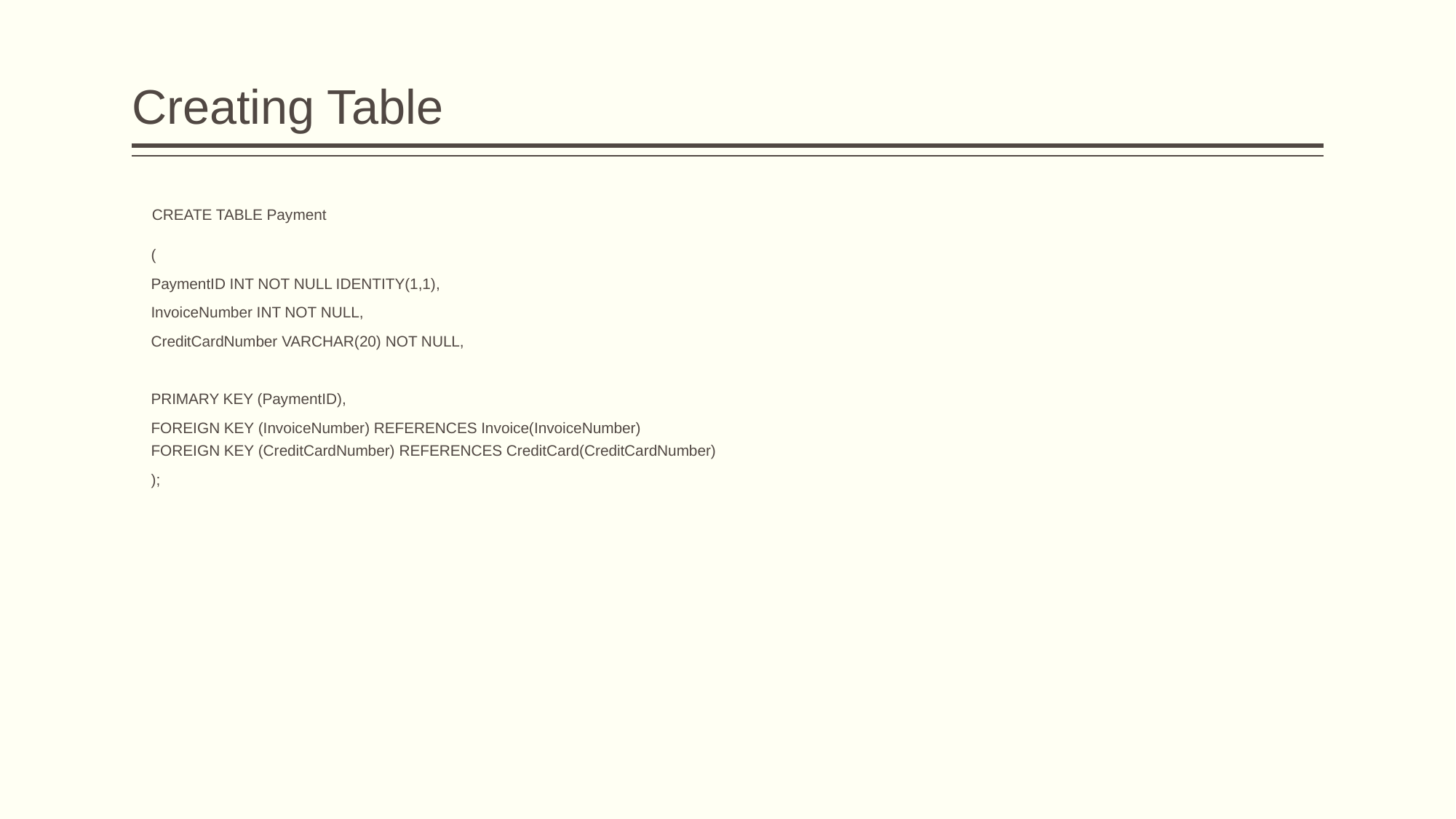

# Creating Table
|  | CREATE TABLE Payment |
| --- | --- |
|  | ( |
|  | PaymentID INT NOT NULL IDENTITY(1,1), |
|  | InvoiceNumber INT NOT NULL, |
|  | CreditCardNumber VARCHAR(20) NOT NULL, |
|  |  |
|  | PRIMARY KEY (PaymentID), |
|  | FOREIGN KEY (InvoiceNumber) REFERENCES Invoice(InvoiceNumber) |
|  | FOREIGN KEY (CreditCardNumber) REFERENCES CreditCard(CreditCardNumber) |
|  | ); |